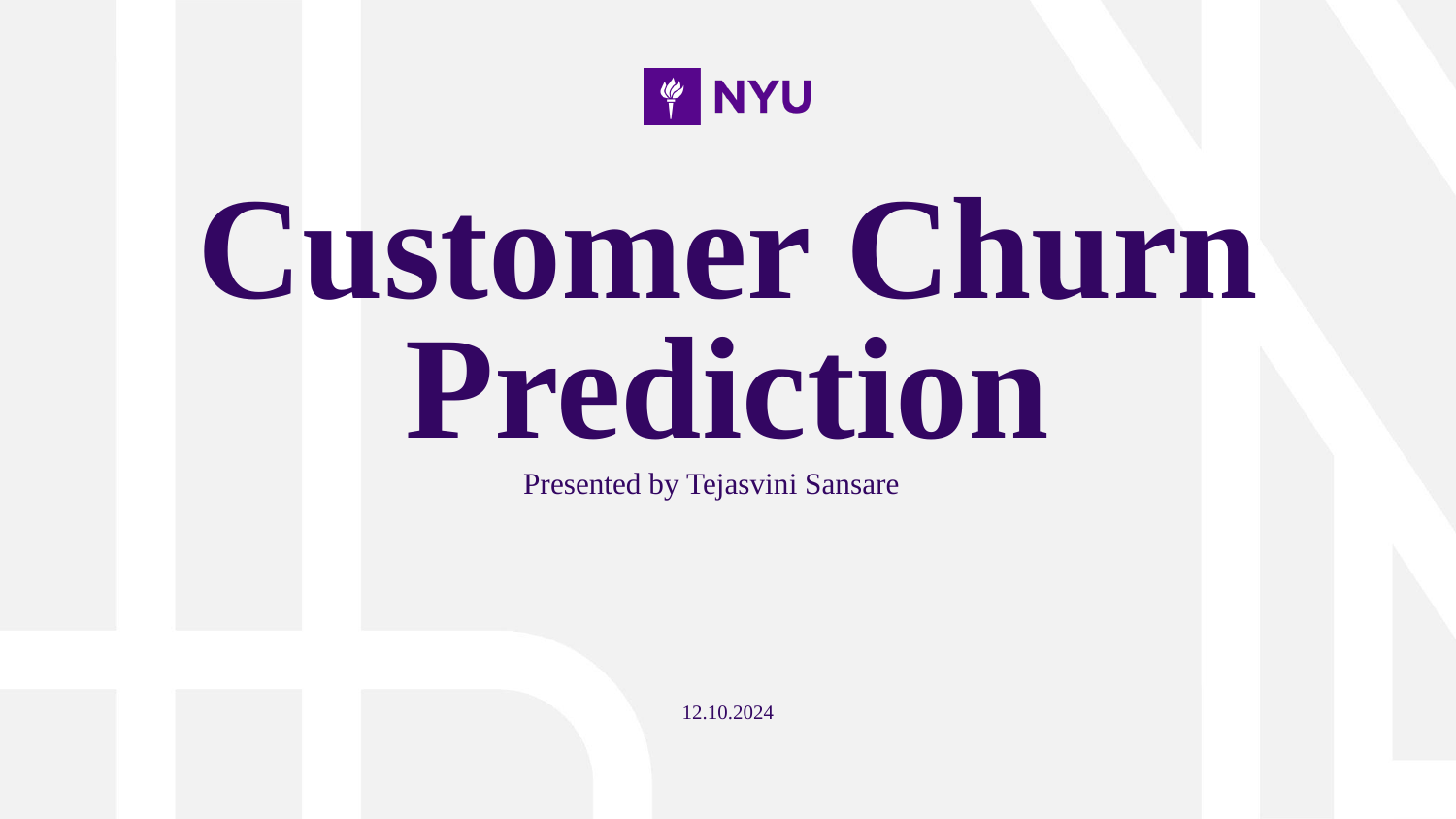

# Customer Churn Prediction
Presented by Tejasvini Sansare

12.10.2024